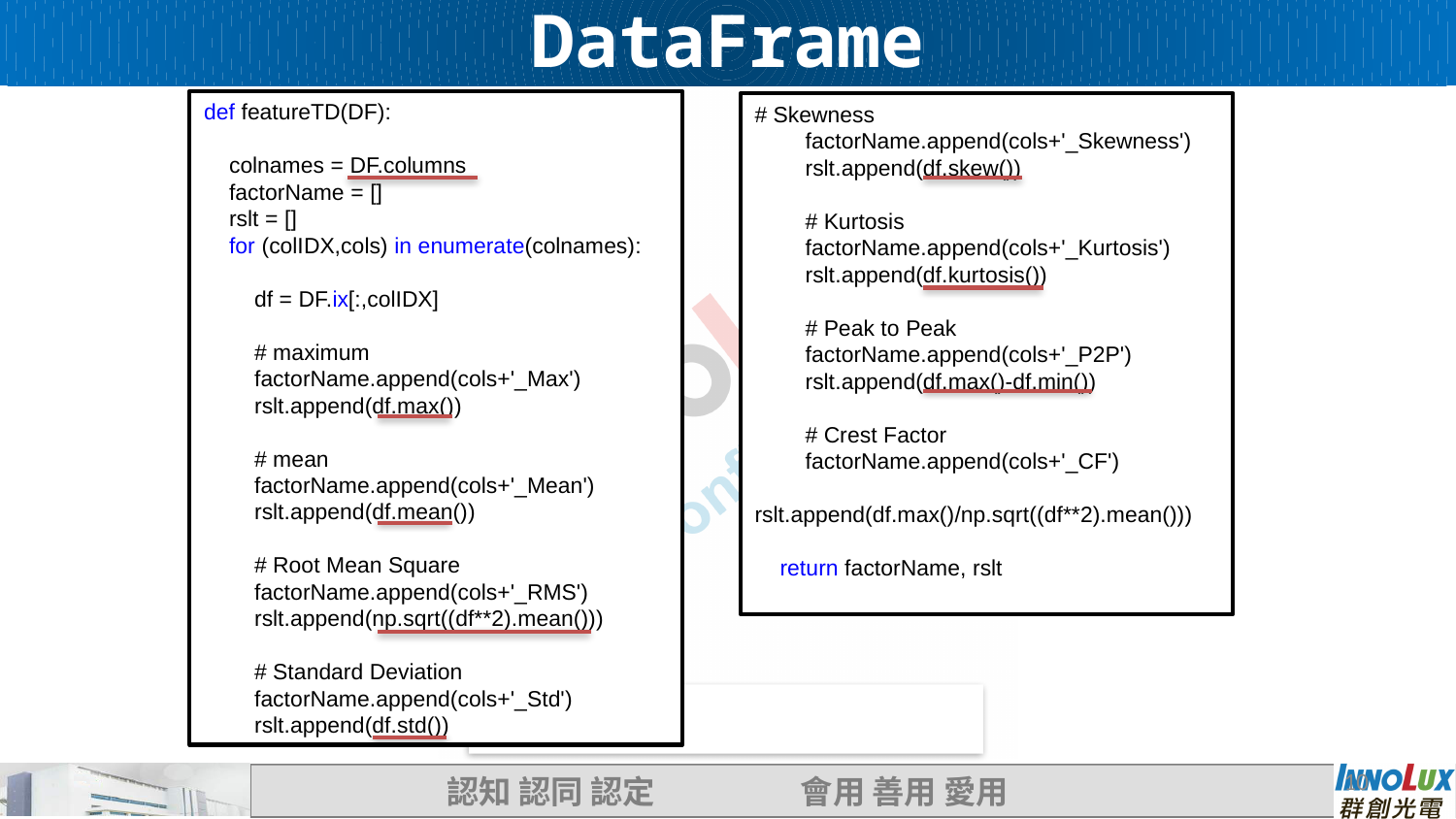

DataFrame
def featureTD(DF):

    colnames = DF.columns
    factorName = []
    rslt = []
    for (colIDX,cols) in enumerate(colnames):

        df = DF.ix[:,colIDX]

        # maximum
        factorName.append(cols+'_Max')
        rslt.append(df.max())

        # mean
        factorName.append(cols+'_Mean')
        rslt.append(df.mean())

        # Root Mean Square
        factorName.append(cols+'_RMS')
        rslt.append(np.sqrt((df**2).mean()))

        # Standard Deviation
        factorName.append(cols+'_Std')
        rslt.append(df.std())
# Skewness
        factorName.append(cols+'_Skewness')
        rslt.append(df.skew())

        # Kurtosis
        factorName.append(cols+'_Kurtosis')
        rslt.append(df.kurtosis())

        # Peak to Peak
        factorName.append(cols+'_P2P')
        rslt.append(df.max()-df.min())

        # Crest Factor
        factorName.append(cols+'_CF')
        rslt.append(df.max()/np.sqrt((df**2).mean()))

    return factorName, rslt

10